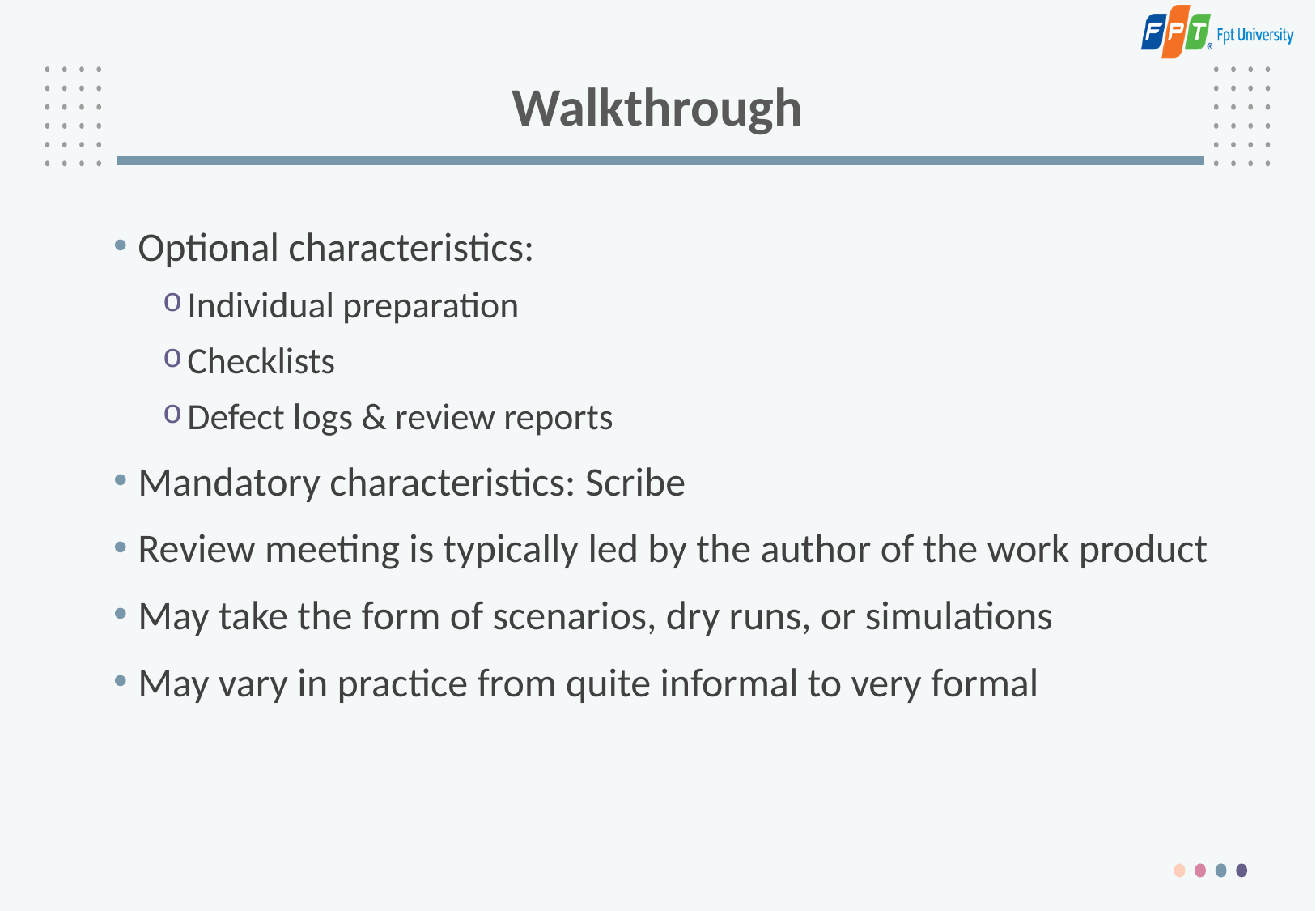

# Walkthrough
Optional characteristics:
Individual preparation
Checklists
Defect logs & review reports
Mandatory characteristics: Scribe
Review meeting is typically led by the author of the work product
May take the form of scenarios, dry runs, or simulations
May vary in practice from quite informal to very formal